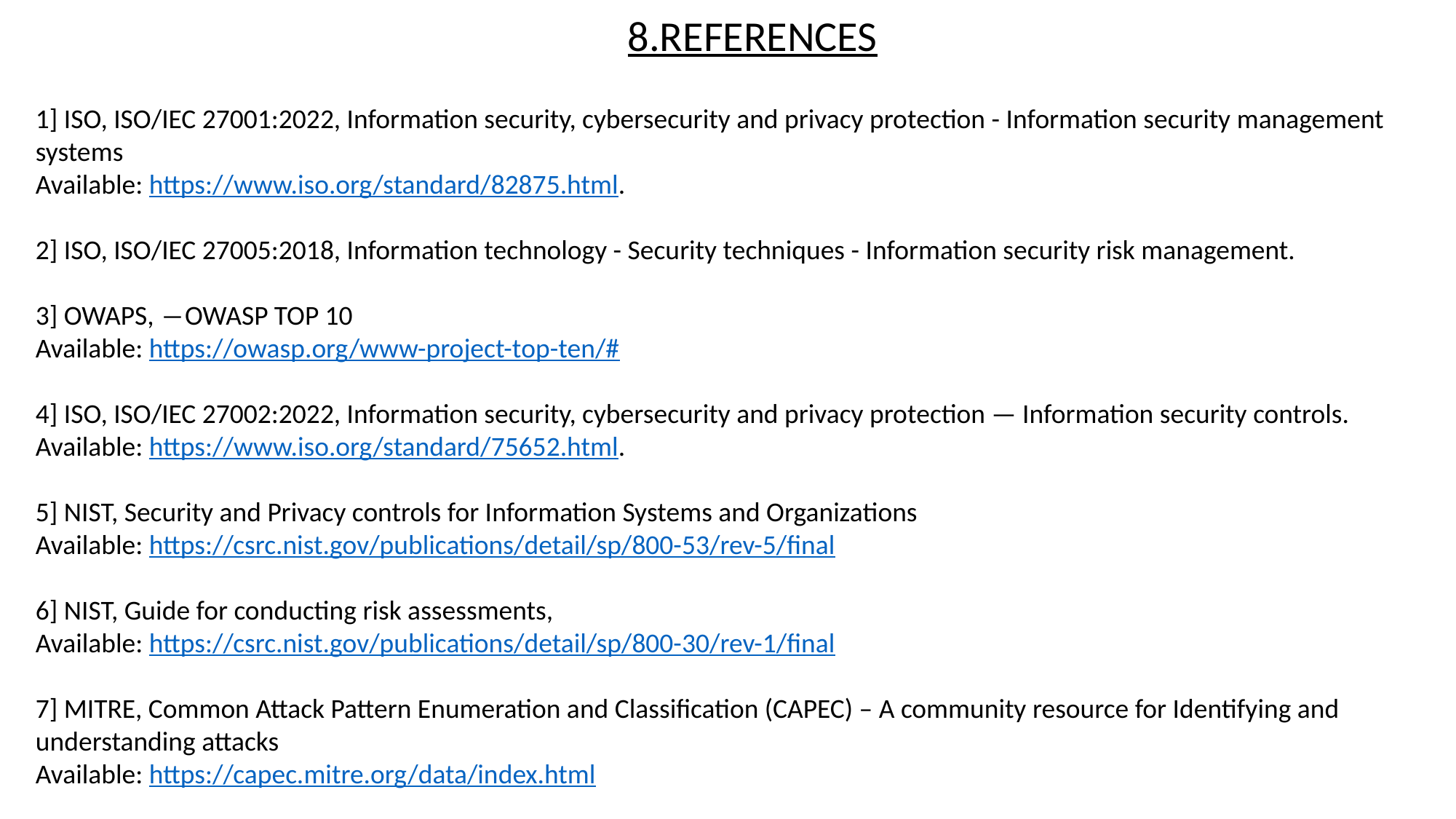

8.REFERENCES
1] ISO, ISO/IEC 27001:2022, Information security, cybersecurity and privacy protection - Information security management systems
Available: https://www.iso.org/standard/82875.html.

2] ISO, ISO/IEC 27005:2018, Information technology - Security techniques - Information security risk management.

3] OWAPS, ―OWASP TOP 10
Available: https://owasp.org/www-project-top-ten/#

4] ISO, ISO/IEC 27002:2022, Information security, cybersecurity and privacy protection — Information security controls.
Available: https://www.iso.org/standard/75652.html.

5] NIST, Security and Privacy controls for Information Systems and Organizations
Available: https://csrc.nist.gov/publications/detail/sp/800-53/rev-5/final

6] NIST, Guide for conducting risk assessments,
Available: https://csrc.nist.gov/publications/detail/sp/800-30/rev-1/final

7] MITRE, Common Attack Pattern Enumeration and Classification (CAPEC) – A community resource for Identifying and understanding attacks
Available: https://capec.mitre.org/data/index.html

.